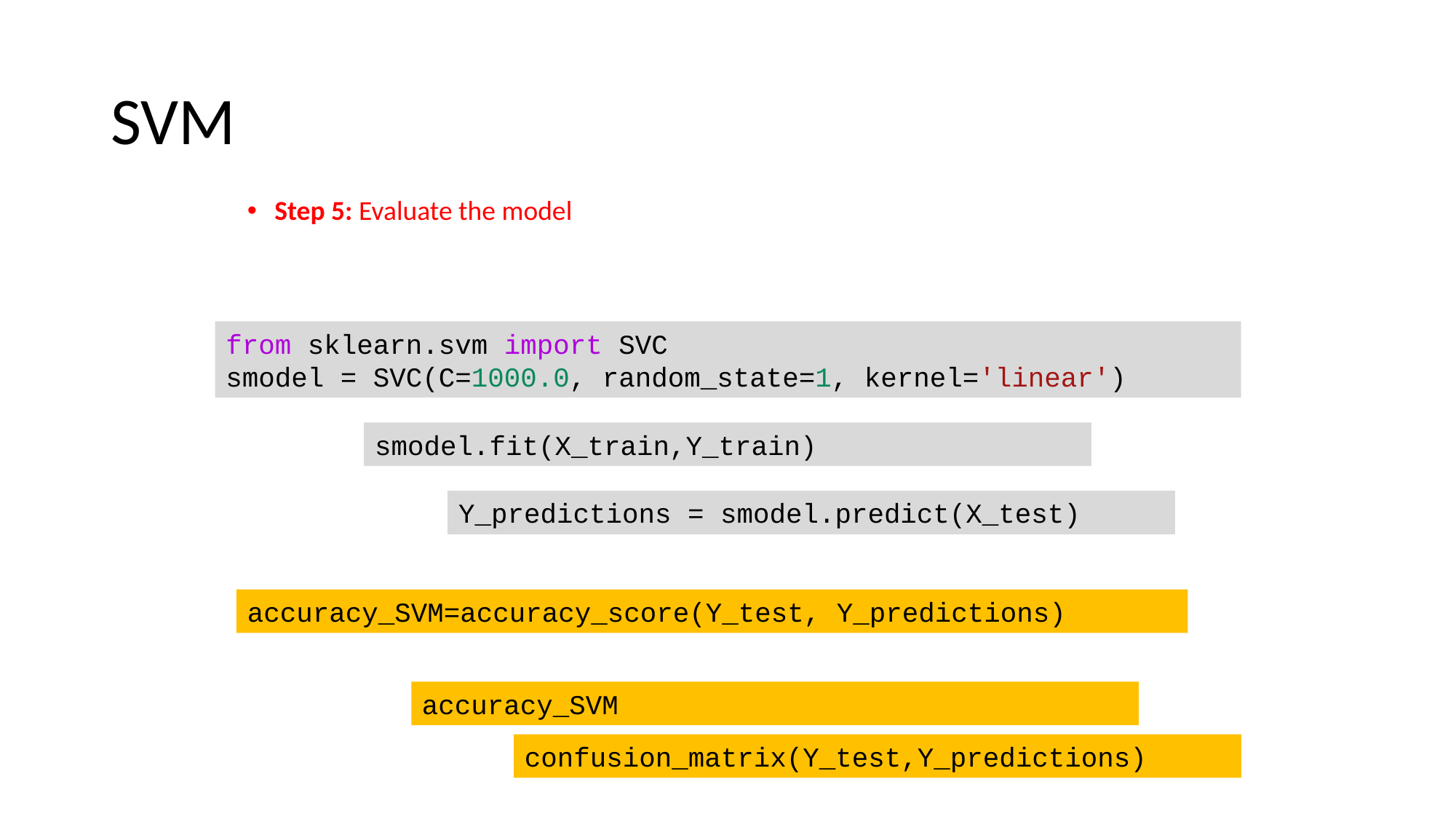

# SVM
Step 5: Evaluate the model

from sklearn.svm import SVC
smodel = SVC(C=1000.0, random_state=1, kernel='linear')
smodel.fit(X_train,Y_train)
Y_predictions = smodel.predict(X_test)
accuracy_SVM=accuracy_score(Y_test, Y_predictions)
accuracy_SVM
confusion_matrix(Y_test,Y_predictions)